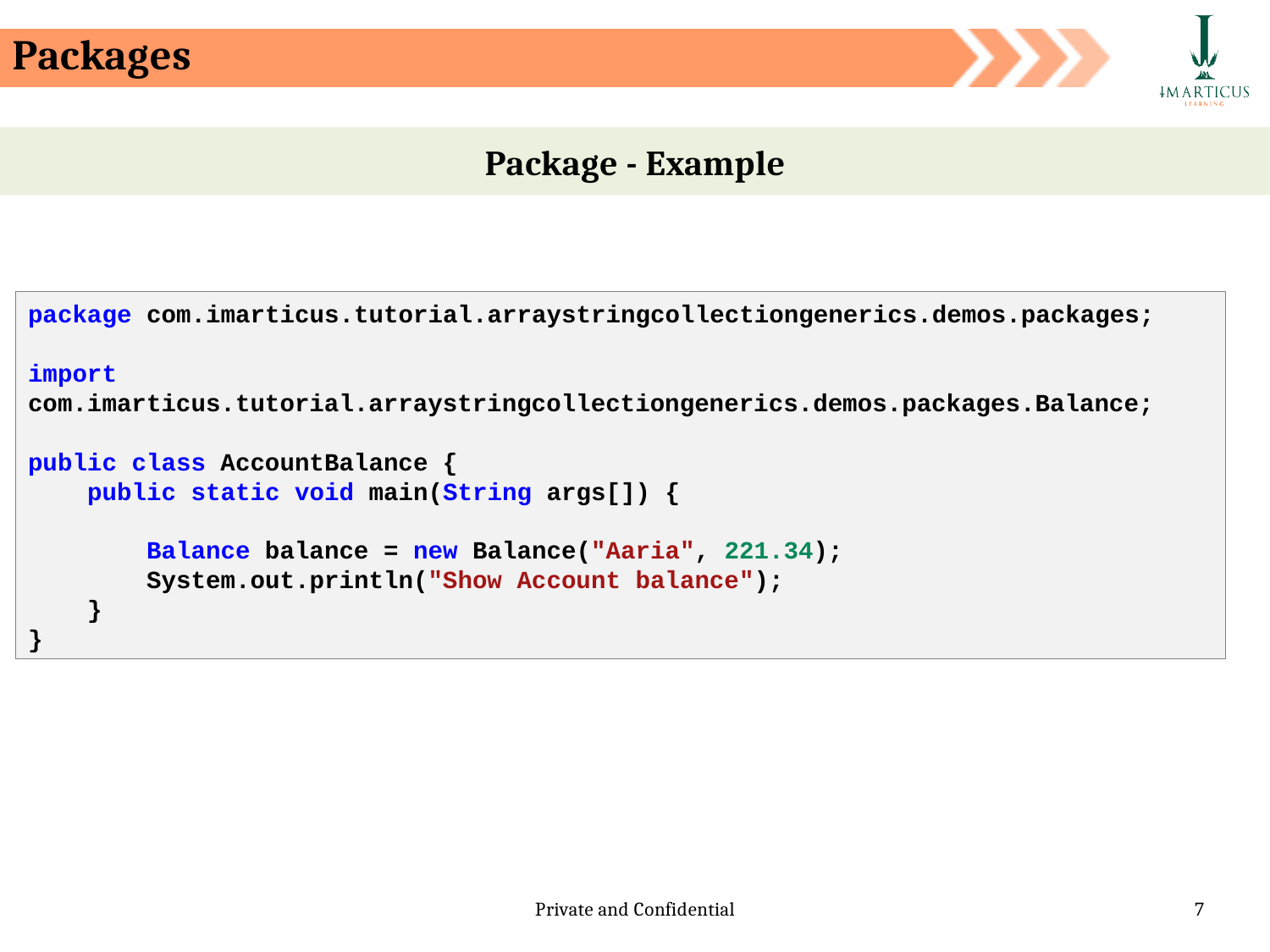

Packages

Package - Example
package com.imarticus.tutorial.arraystringcollectiongenerics.demos.packages;
import com.imarticus.tutorial.arraystringcollectiongenerics.demos.packages.Balance;
public class AccountBalance {
    public static void main(String args[]) {
        Balance balance = new Balance("Aaria", 221.34);
        System.out.println("Show Account balance");
    }
}